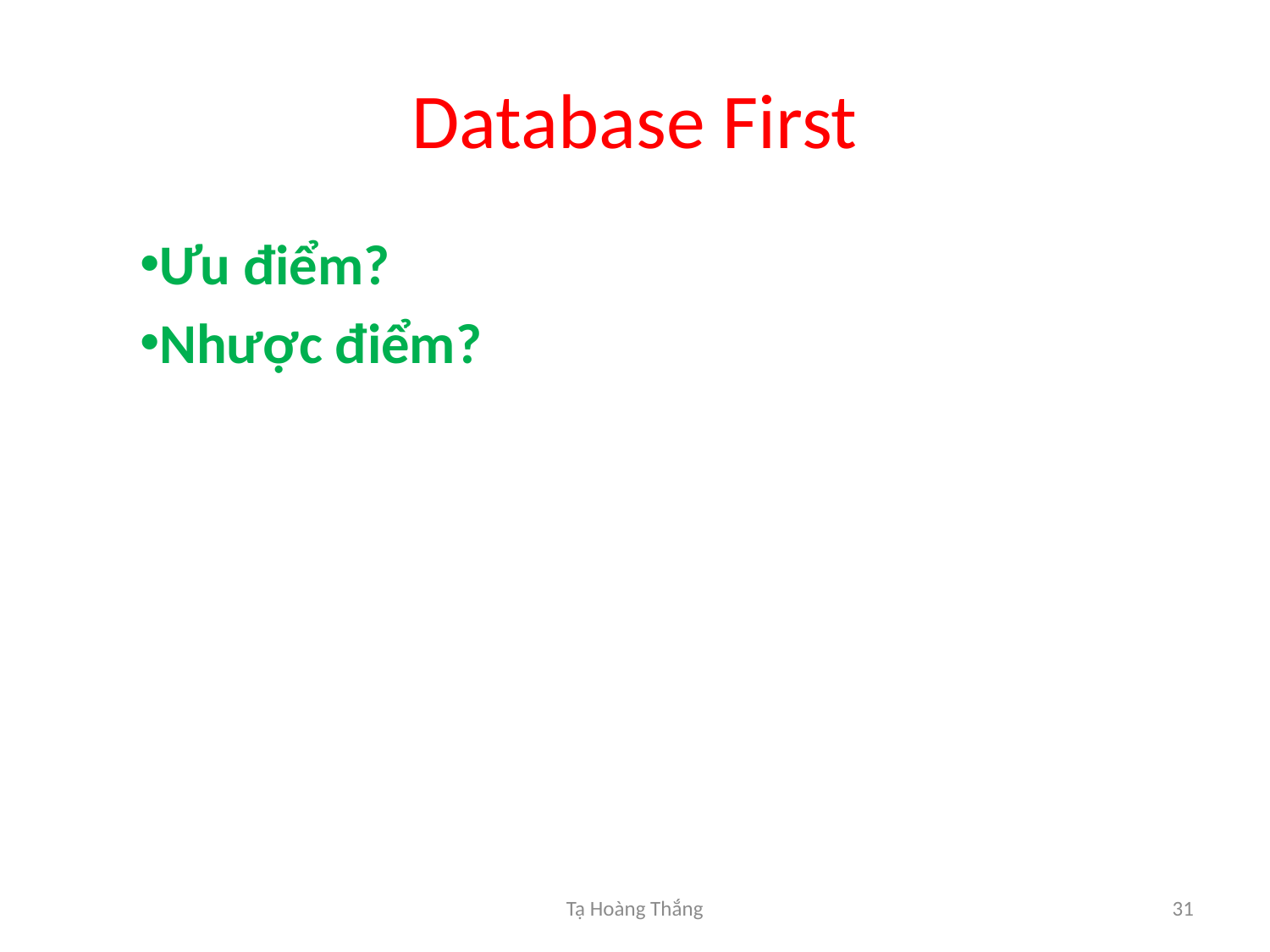

# Database First
Ưu điểm?
Nhược điểm?

Tạ Hoàng Thắng
31